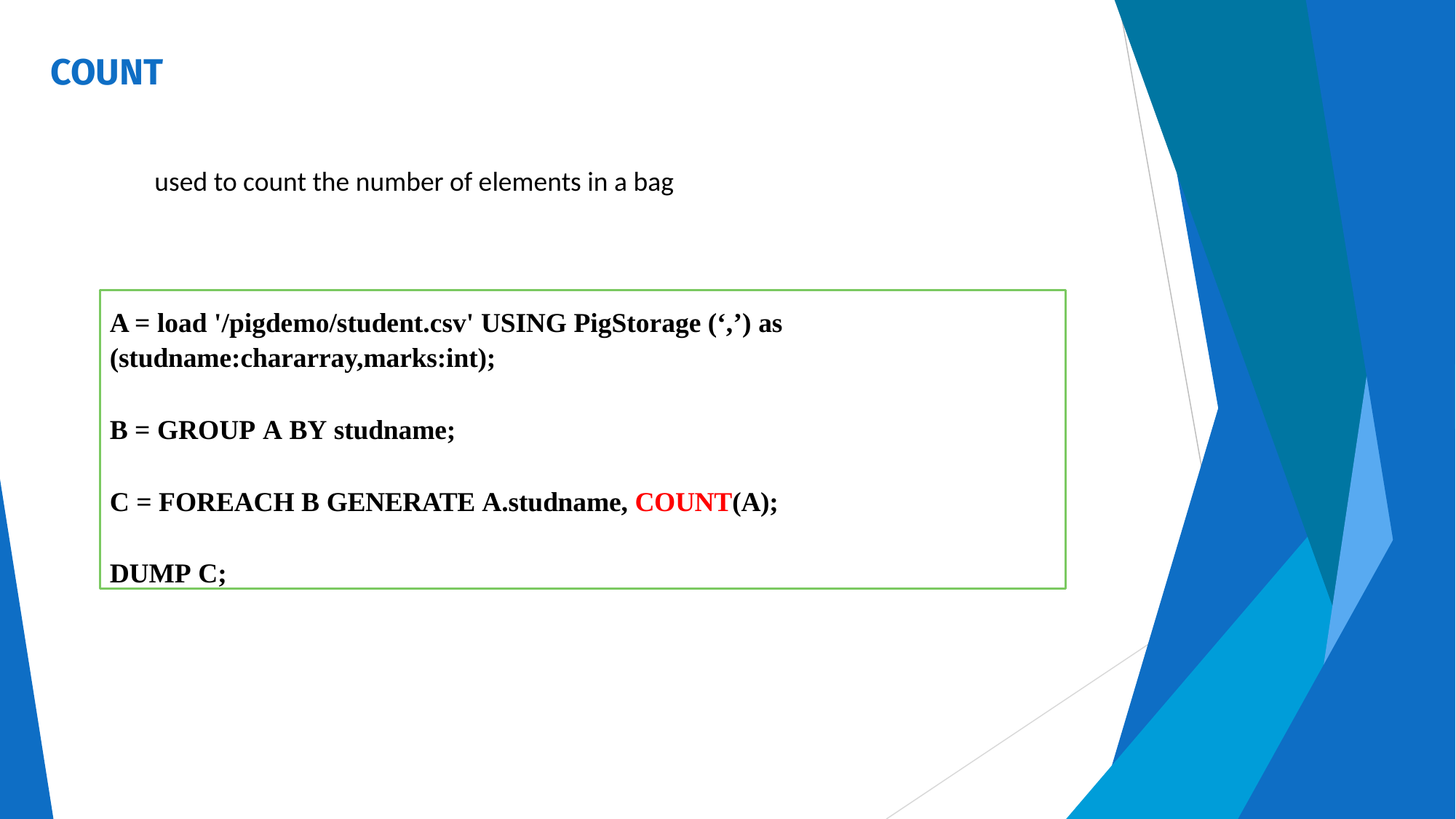

# COUNT
 	used to count the number of elements in a bag

A = load '/pigdemo/student.csv' USING PigStorage (‘,’) as
(studname:chararray,marks:int);

B = GROUP A BY studname;

C = FOREACH B GENERATE A.studname, COUNT(A);

DUMP C;